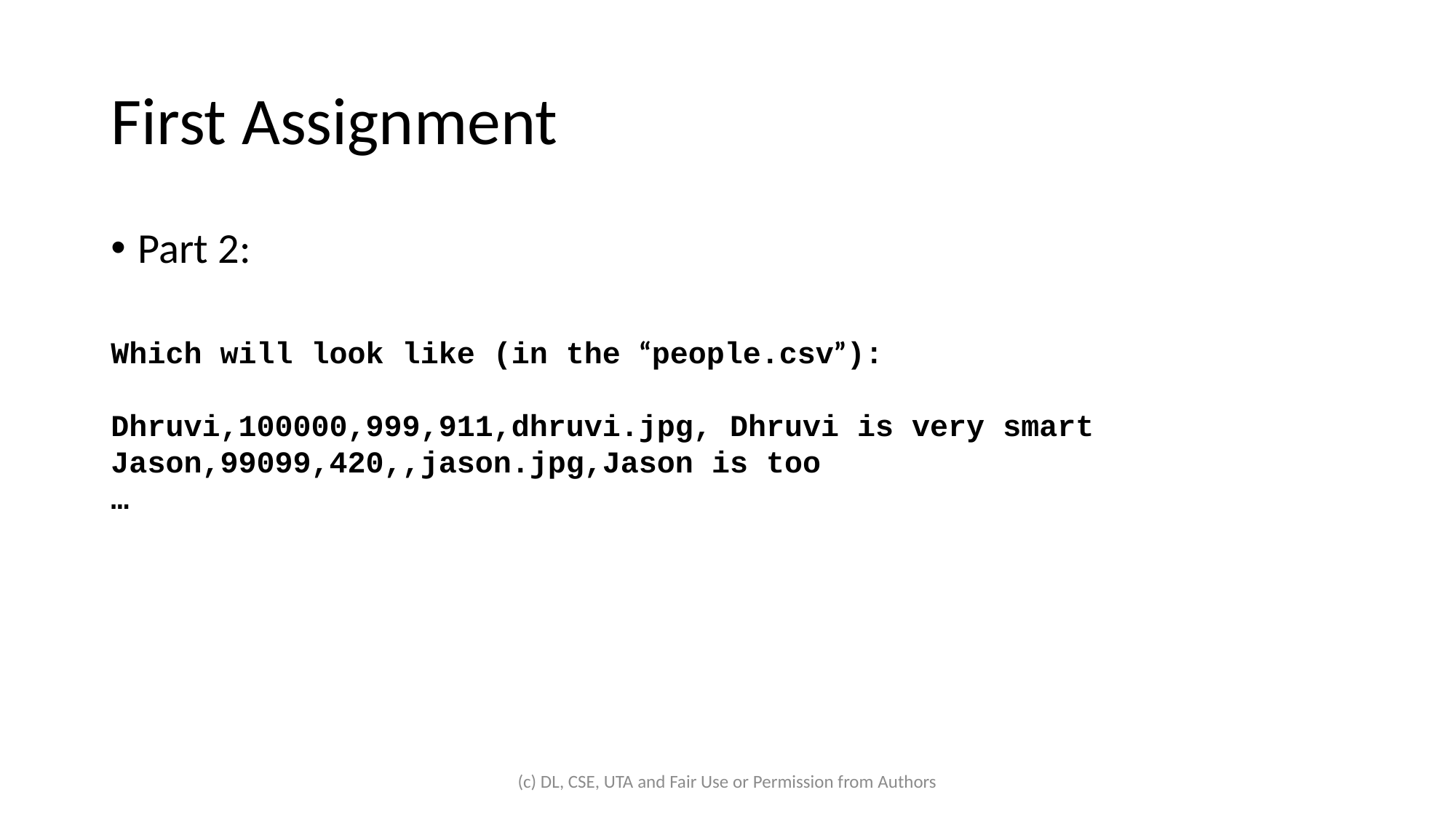

# First Assignment
Part 2:

Which will look like (in the “people.csv”):

Dhruvi,100000,999,911,dhruvi.jpg, Dhruvi is very smart
Jason,99099,420,,jason.jpg,Jason is too
…

(c) DL, CSE, UTA and Fair Use or Permission from Authors